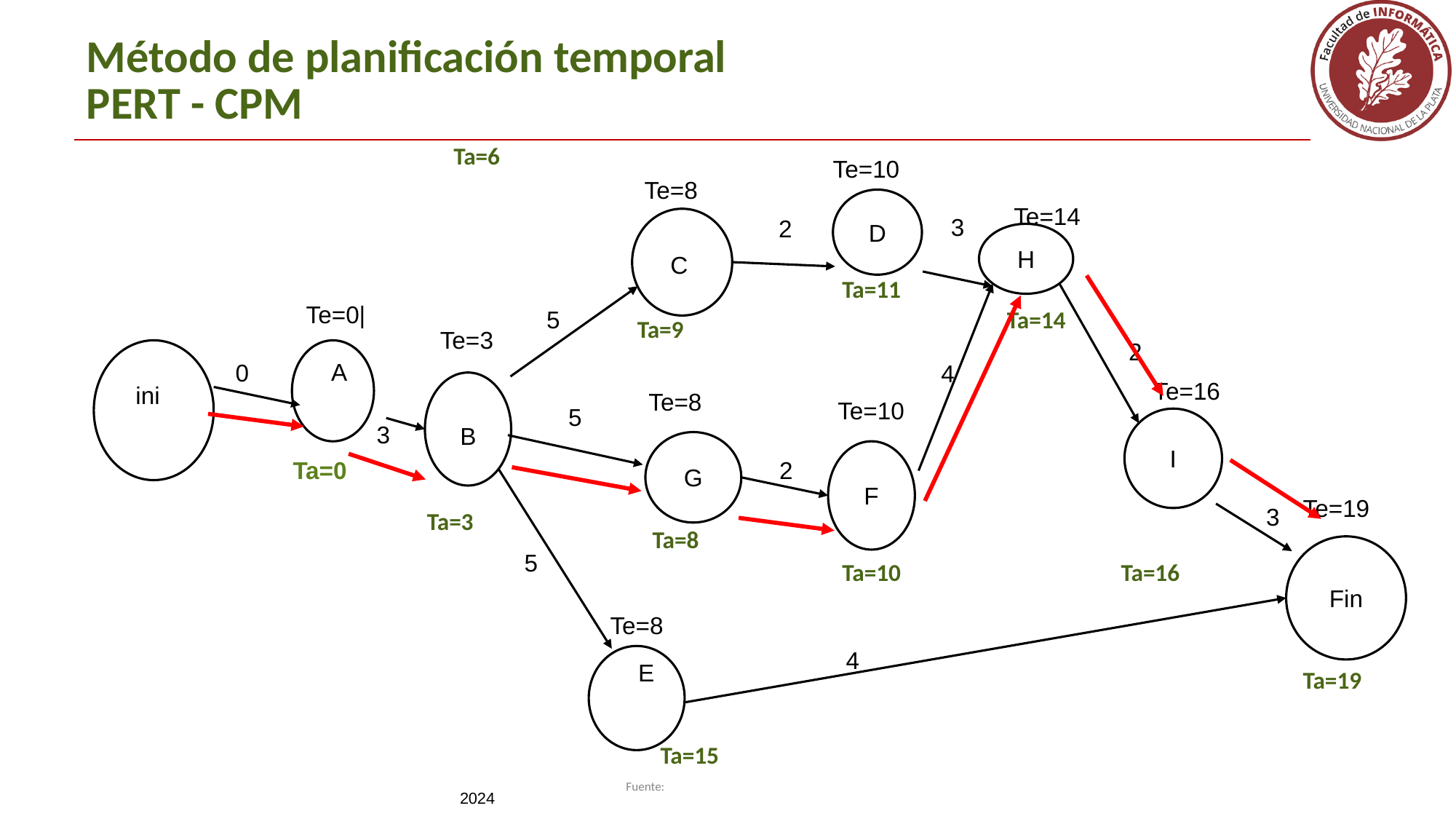

# Método de planificación temporal PERT - CPM
Ta=6
Te=10
Te=8
Te=14

3
2

C

5
Te=3
2

A
0
4
ini

Te=8
Te=10
I
3
B
G
F
Ta=0
Te=19
3
Fin
5
Te=8
4

E
Ta=19
Te=0|

D
H
Ta=11
Ta=14
Ta=9
Te=16
5
2
Ta=3
Ta=8
Ta=10
Ta=16
Ta=15